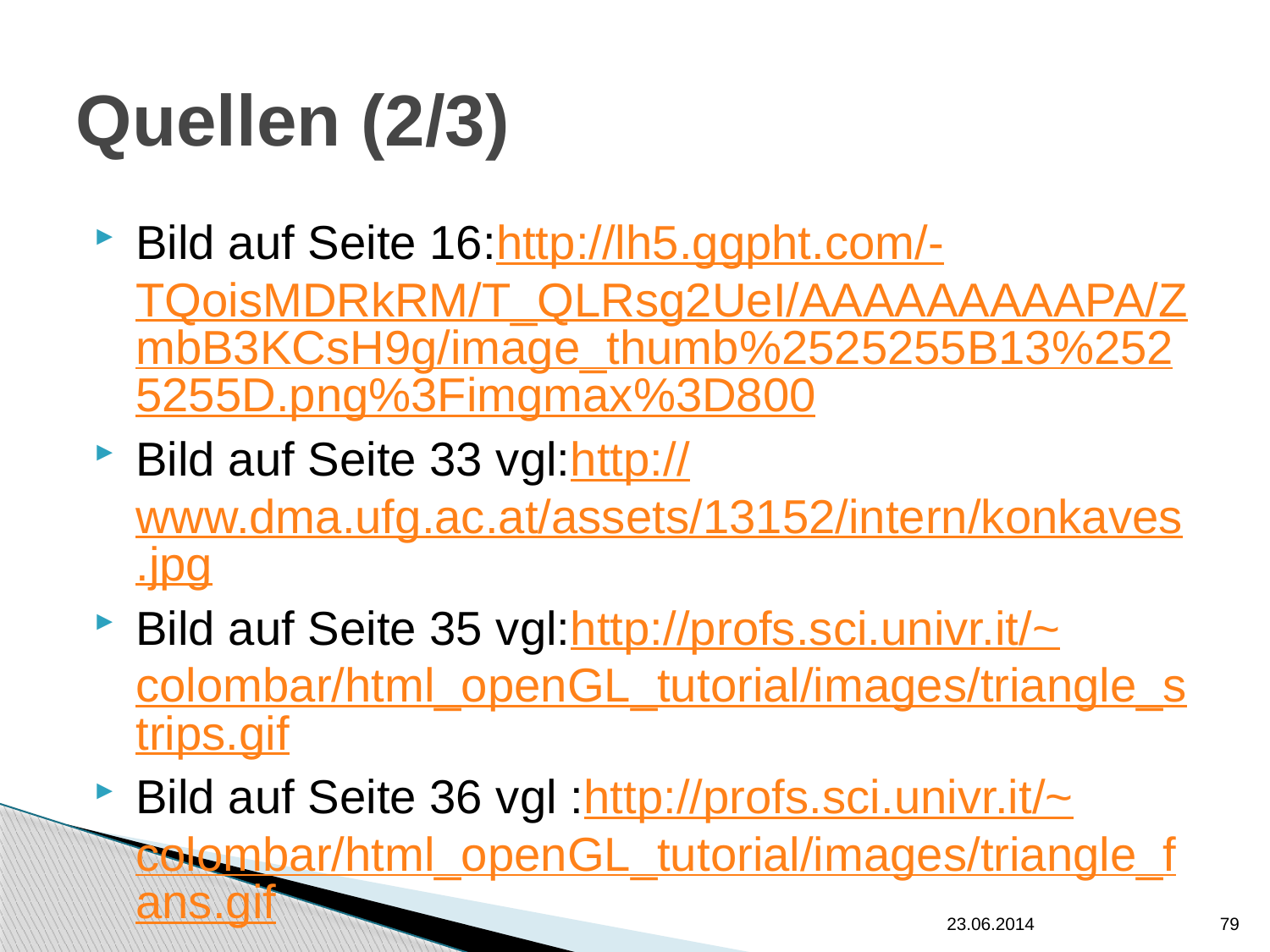

# Quellen (2/3)
Bild auf Seite 16:
http://lh5.ggpht.com/-TQoisMDRkRM/T_QLRsg2UeI/AAAAAAAAAPA/ZmbB3KCsH9g/image_thumb%2525255B13%2525255D.png%3Fimgmax%3D800
Bild auf Seite 33 vgl:
http://www.dma.ufg.ac.at/assets/13152/intern/konkaves.jpg
Bild auf Seite 35 vgl:
http://profs.sci.univr.it/~colombar/html_openGL_tutorial/images/triangle_strips.gif
Bild auf Seite 36 vgl :
http://profs.sci.univr.it/~colombar/html_openGL_tutorial/images/triangle_fans.gif

23.06.2014
79